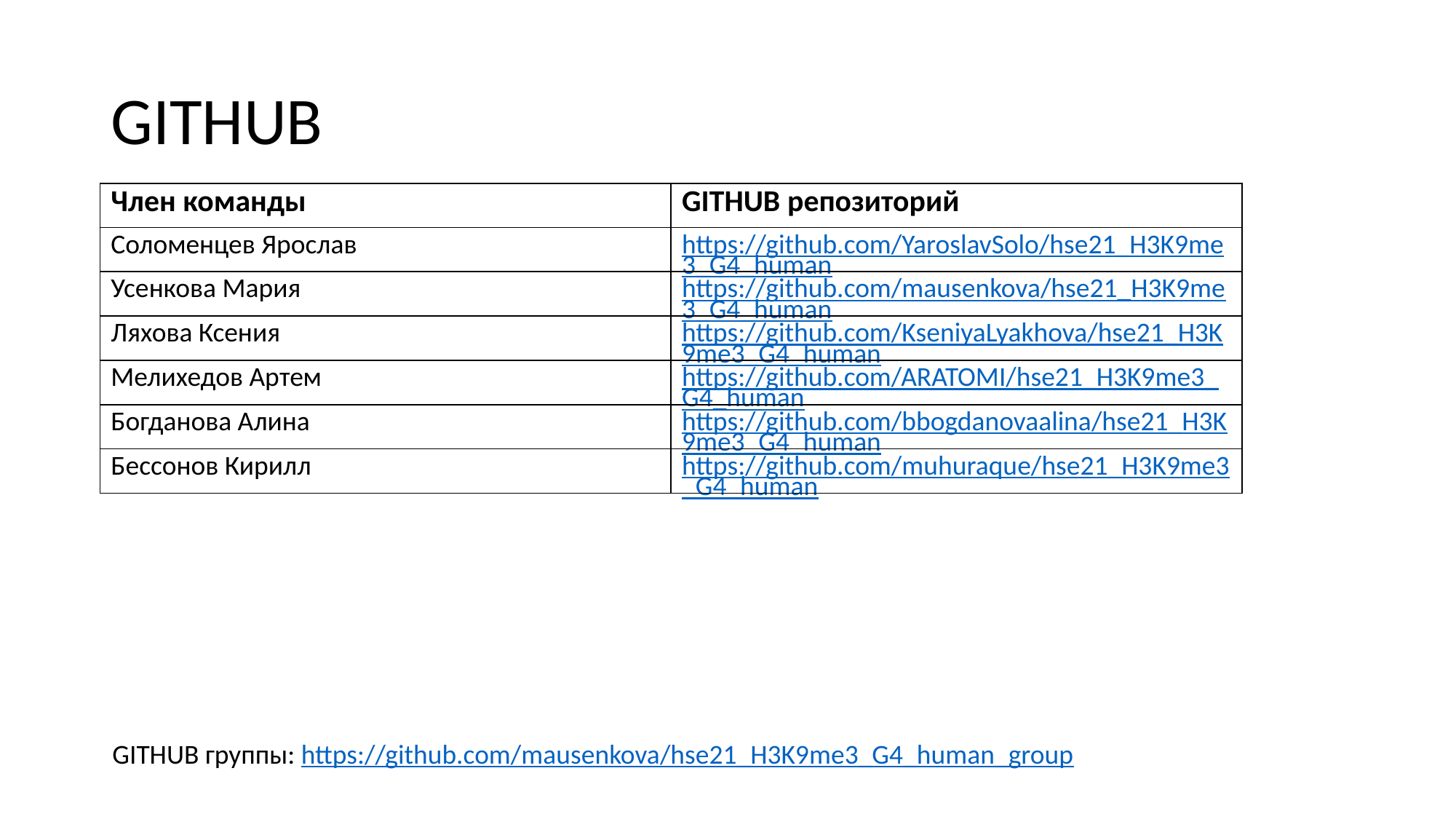

# GITHUB
| Член команды | GITHUB репозиторий |
| --- | --- |
| Соломенцев Ярослав | https://github.com/YaroslavSolo/hse21\_H3K9me3\_G4\_human |
| Усенкова Мария | https://github.com/mausenkova/hse21\_H3K9me3\_G4\_human |
| Ляхова Ксения | https://github.com/KseniyaLyakhova/hse21\_H3K9me3\_G4\_human |
| Мелихедов Артем | https://github.com/ARATOMI/hse21\_H3K9me3\_G4\_human |
| Богданова Алина | https://github.com/bbogdanovaalina/hse21\_H3K9me3\_G4\_human |
| Бессонов Кирилл | https://github.com/muhuraque/hse21\_H3K9me3\_G4\_human |
GITHUB группы: https://github.com/mausenkova/hse21_H3K9me3_G4_human_group